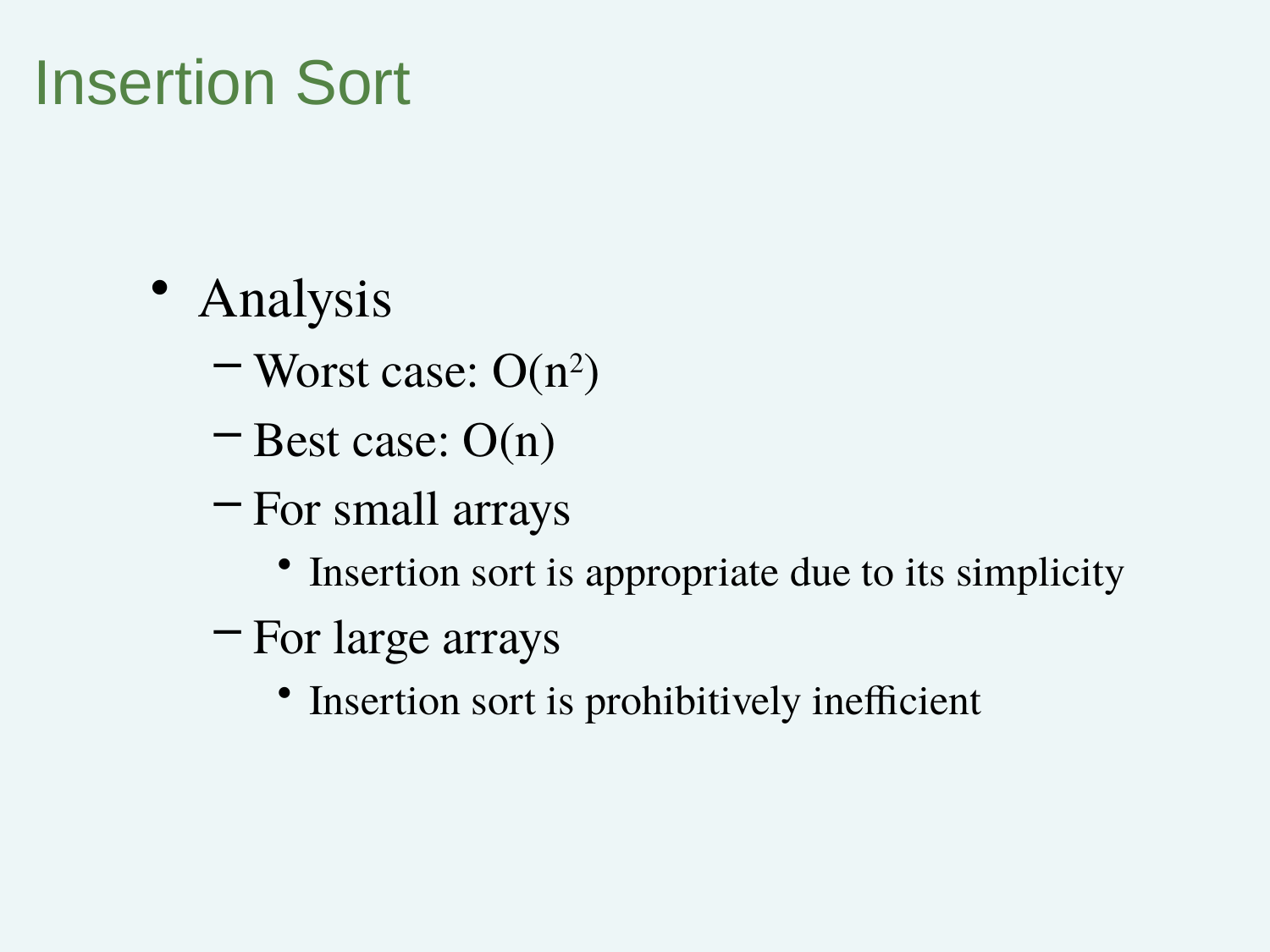

# Insertion Sort
Analysis
Worst case: O(n2)
Best case: O(n)
For small arrays
Insertion sort is appropriate due to its simplicity
For large arrays
Insertion sort is prohibitively inefficient